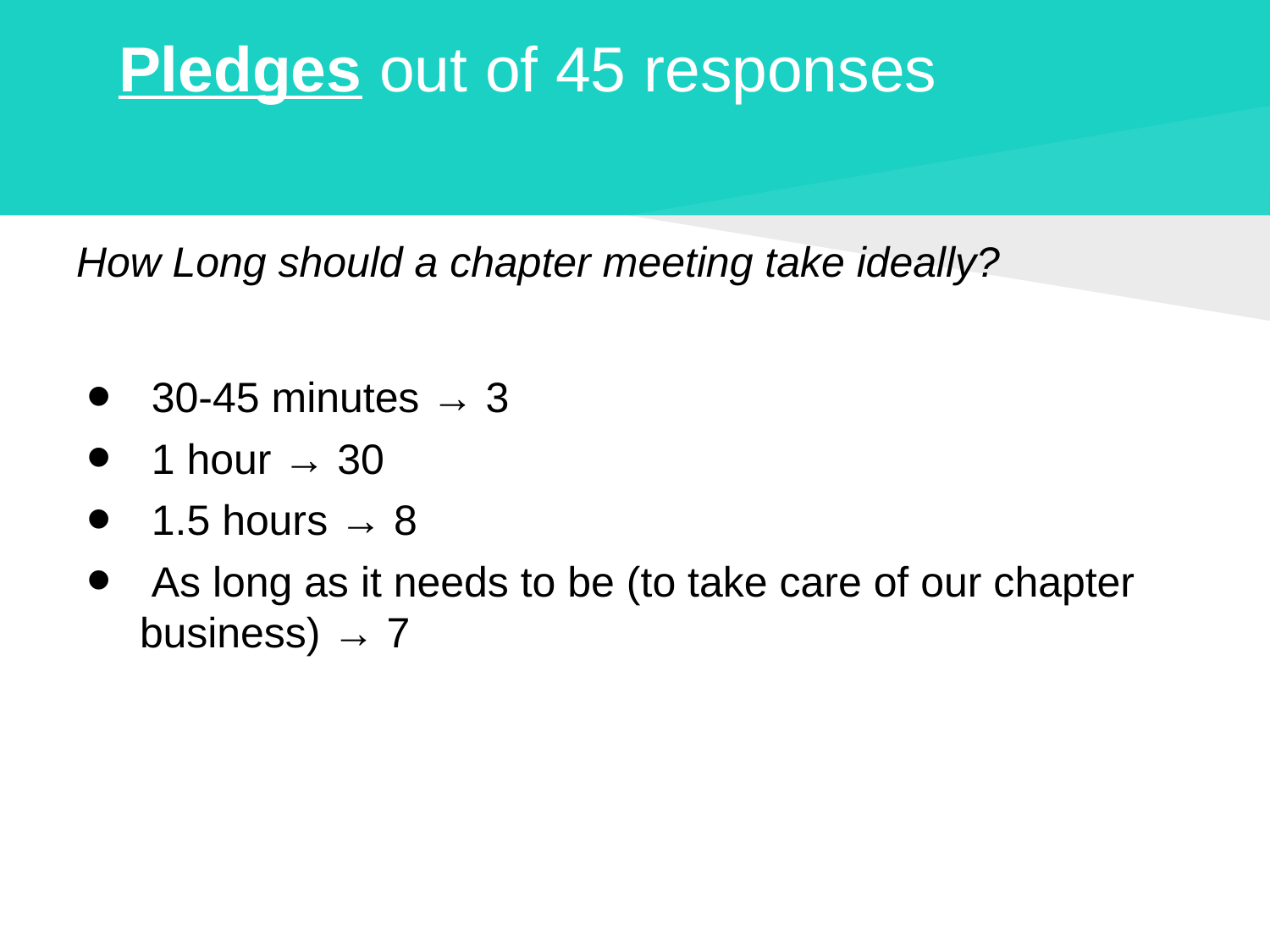

# Pledges out of 45 responses

How Long should a chapter meeting take ideally?

 30-45 minutes → 3
 1 hour → 30
 1.5 hours → 8
 As long as it needs to be (to take care of our chapter business) → 7